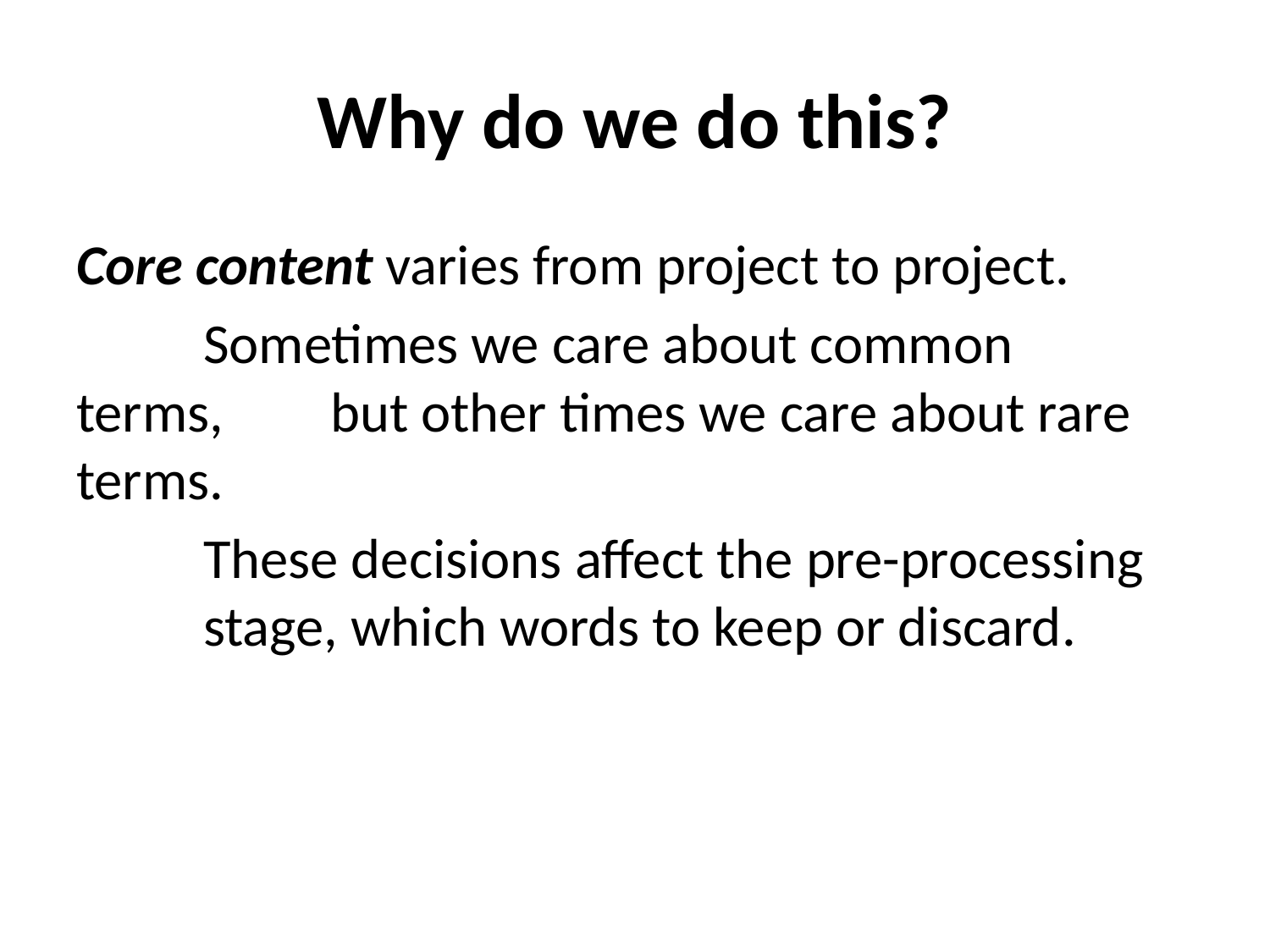

# Why do we do this?
Core content varies from project to project.
	Sometimes we care about common 	terms, 	but other times we care about rare terms.
	These decisions affect the pre-processing 	stage, which words to keep or discard.